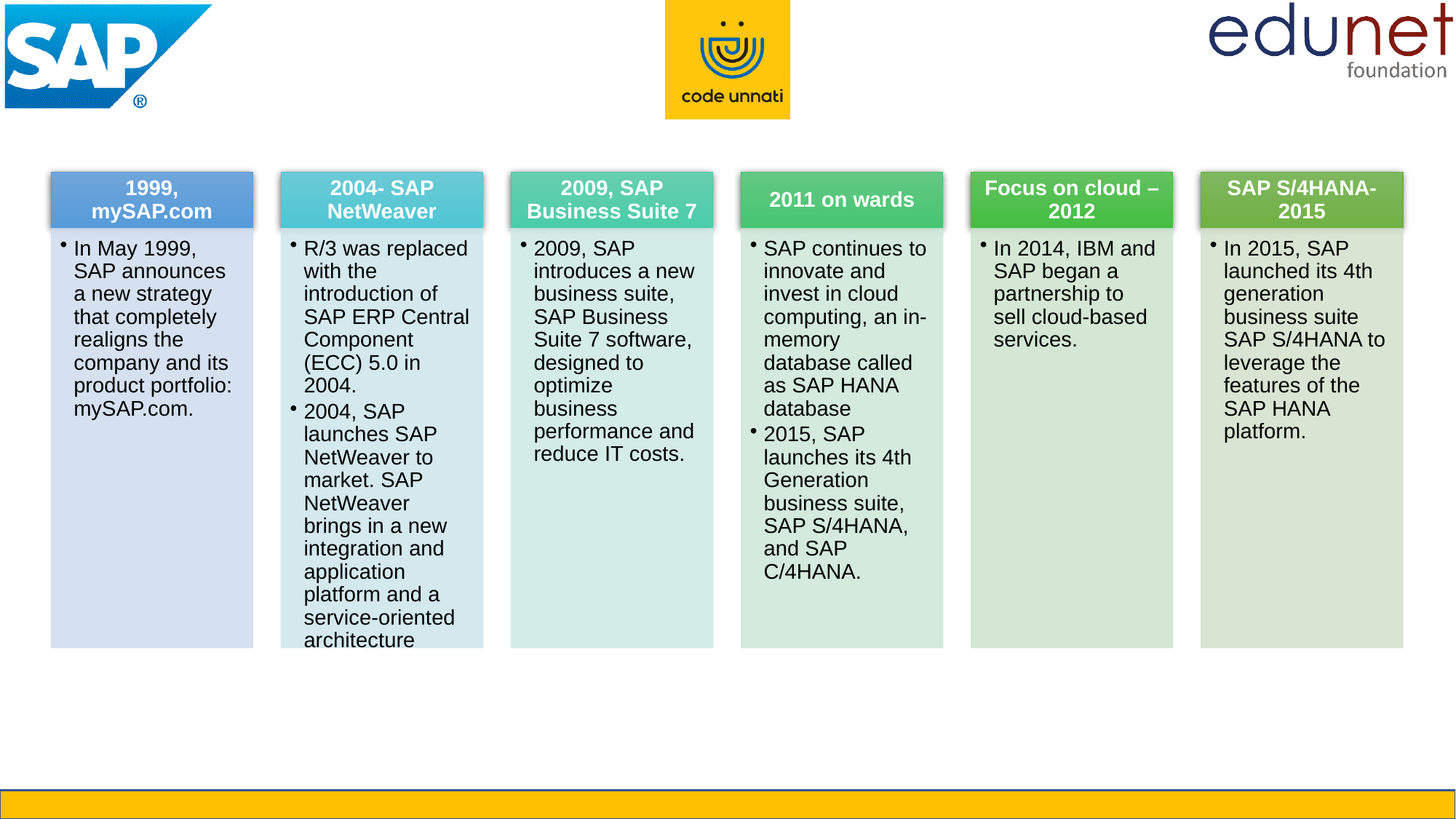

1999, mySAP.com
In May 1999, SAP announces a new strategy that completely realigns the company and its product portfolio: mySAP.com.
2004- SAP NetWeaver
R/3 was replaced with the introduction of SAP ERP Central Component (ECC) 5.0 in 2004.
2004, SAP launches SAP NetWeaver to market. SAP NetWeaver brings in a new integration and application platform and a service-oriented architecture
2009, SAP Business Suite 7
2009, SAP introduces a new business suite, SAP Business Suite 7 software, designed to optimize business performance and reduce IT costs.
2011 on wards
SAP continues to innovate and invest in cloud computing, an in-memory database called as SAP HANA database
2015, SAP launches its 4th Generation business suite, SAP S/4HANA, and SAP C/4HANA.
Focus on cloud – 2012
In 2014, IBM and SAP began a partnership to sell cloud-based services.
SAP S/4HANA- 2015
In 2015, SAP launched its 4th generation business suite SAP S/4HANA to leverage the features of the SAP HANA platform.